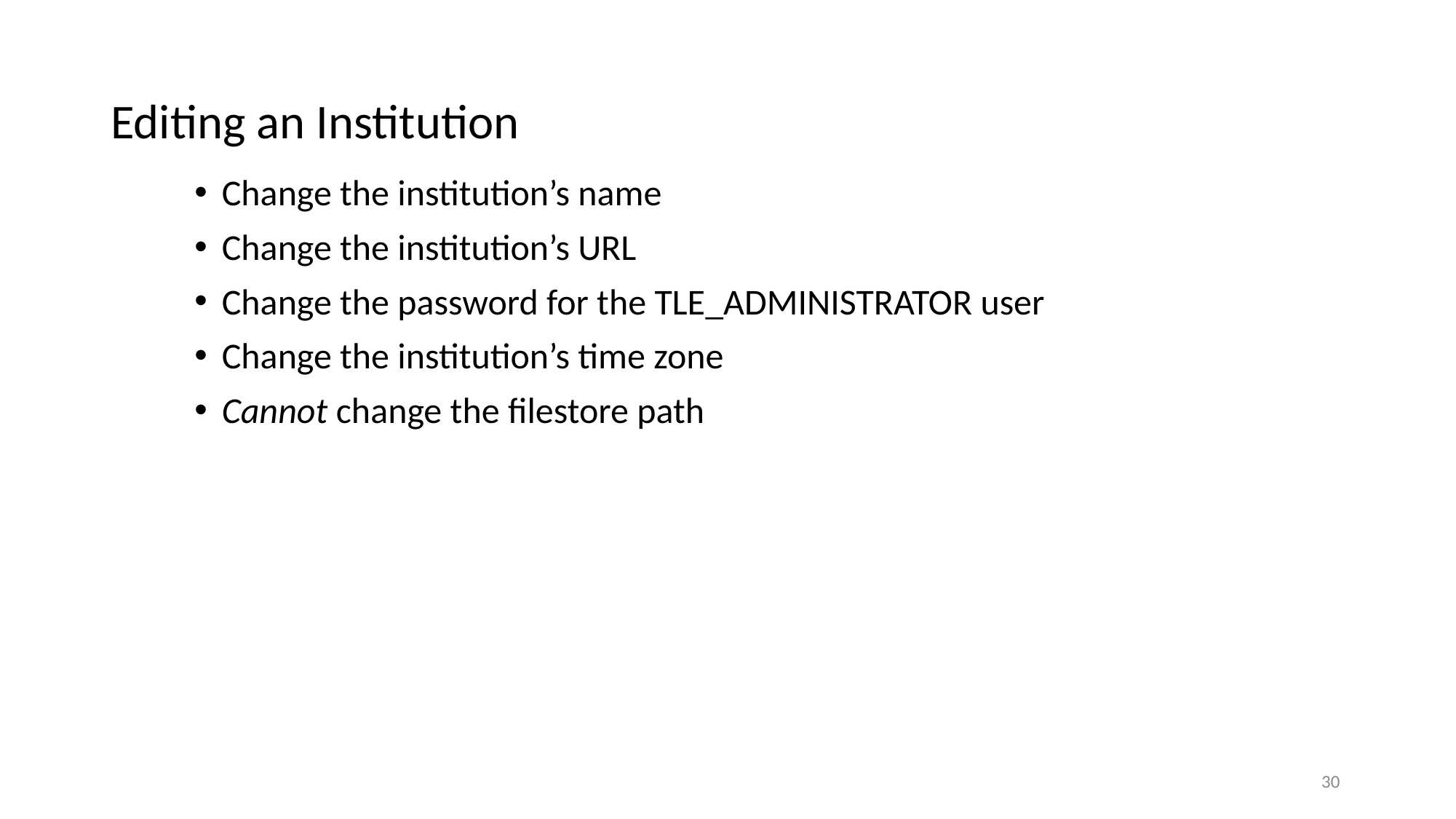

# Editing an Institution
Change the institution’s name
Change the institution’s URL
Change the password for the TLE_ADMINISTRATOR user
Change the institution’s time zone
Cannot change the filestore path

30